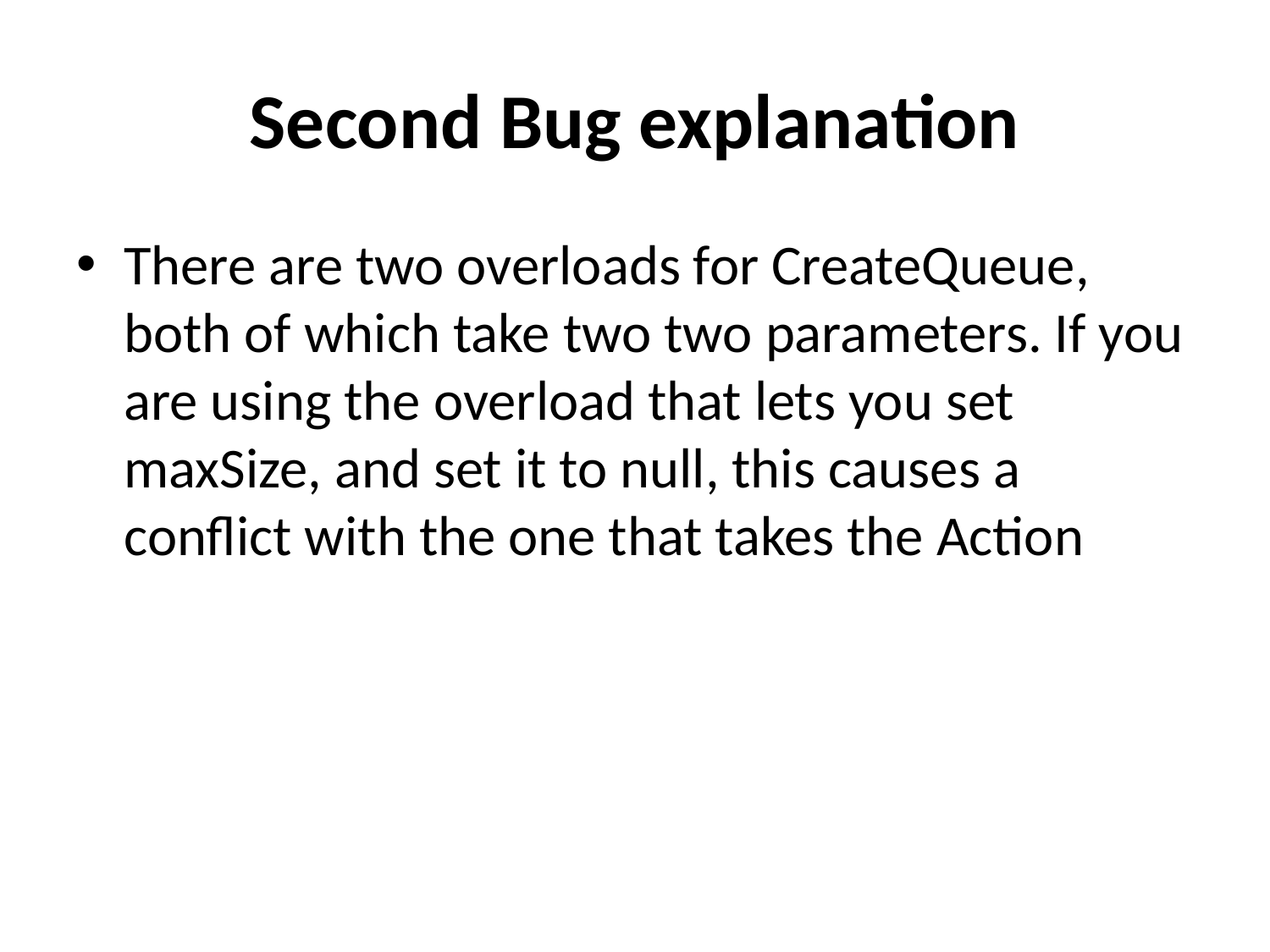

# Second Bug explanation
There are two overloads for CreateQueue, both of which take two two parameters. If you are using the overload that lets you set maxSize, and set it to null, this causes a conflict with the one that takes the Action